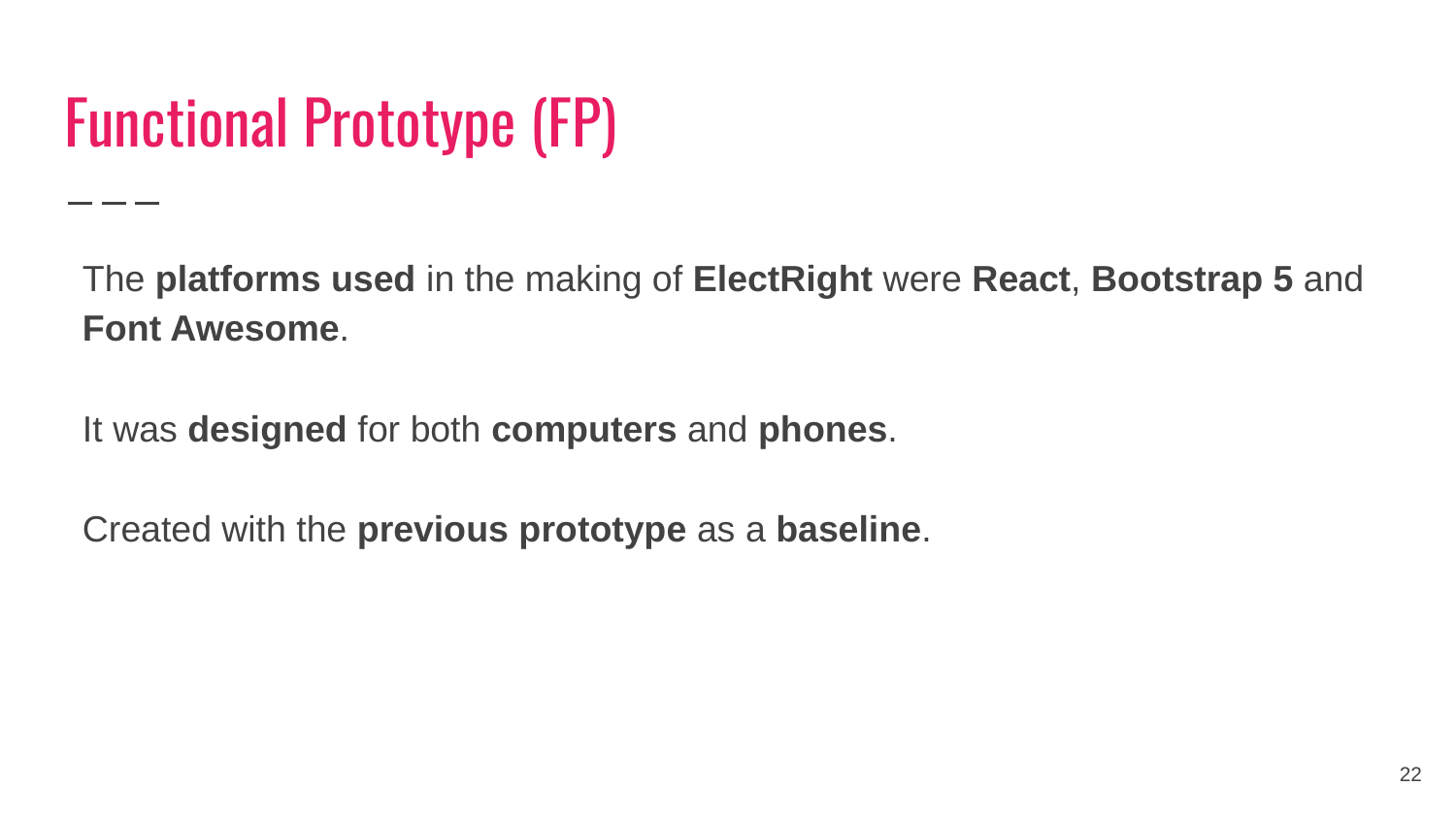

# Functional Prototype (FP)
The platforms used in the making of ElectRight were React, Bootstrap 5 and Font Awesome.

It was designed for both computers and phones.

Created with the previous prototype as a baseline.
22